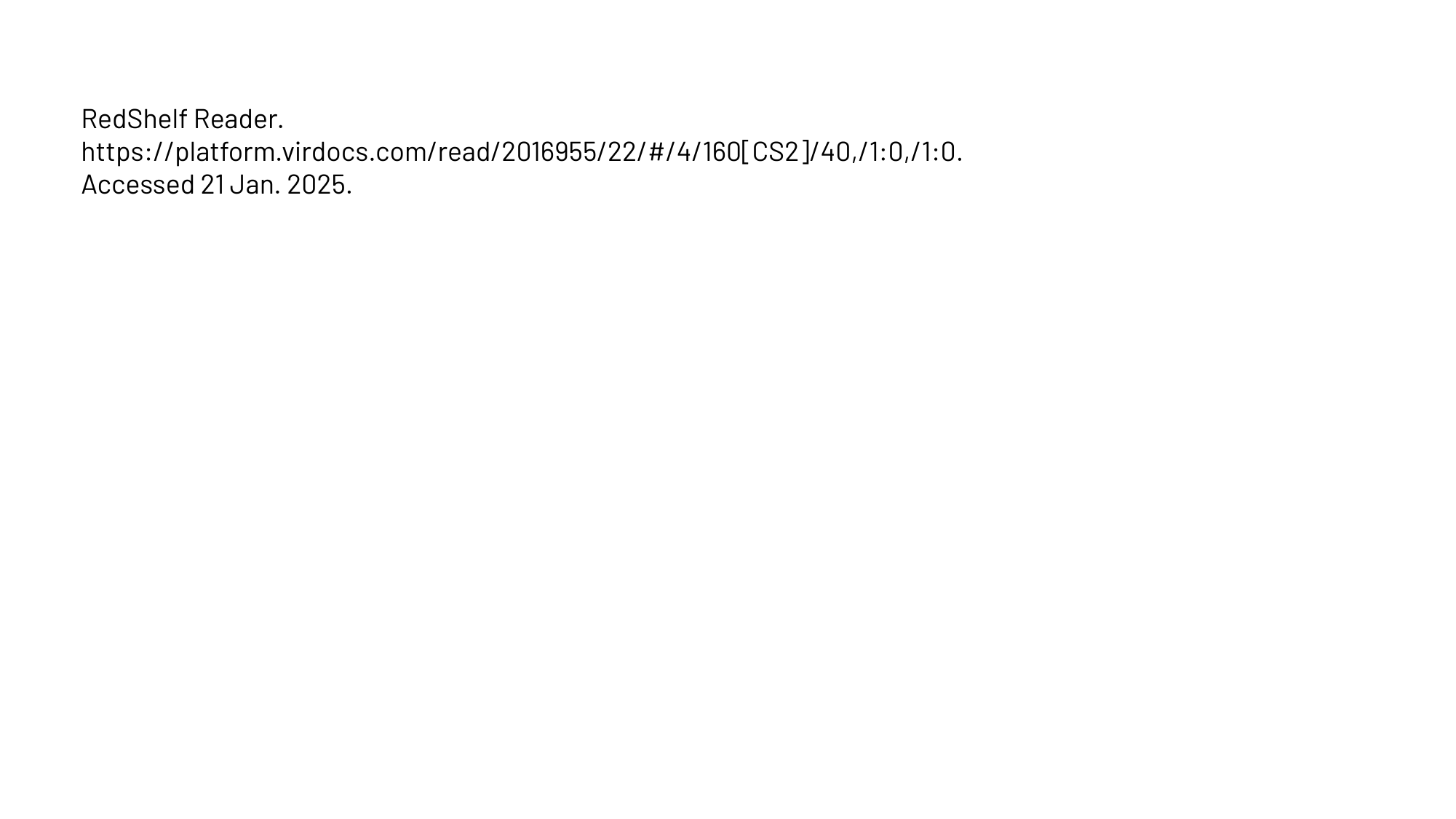

RedShelf Reader. https://platform.virdocs.com/read/2016955/22/#/4/160[CS2]/40,/1:0,/1:0. Accessed 21 Jan. 2025.